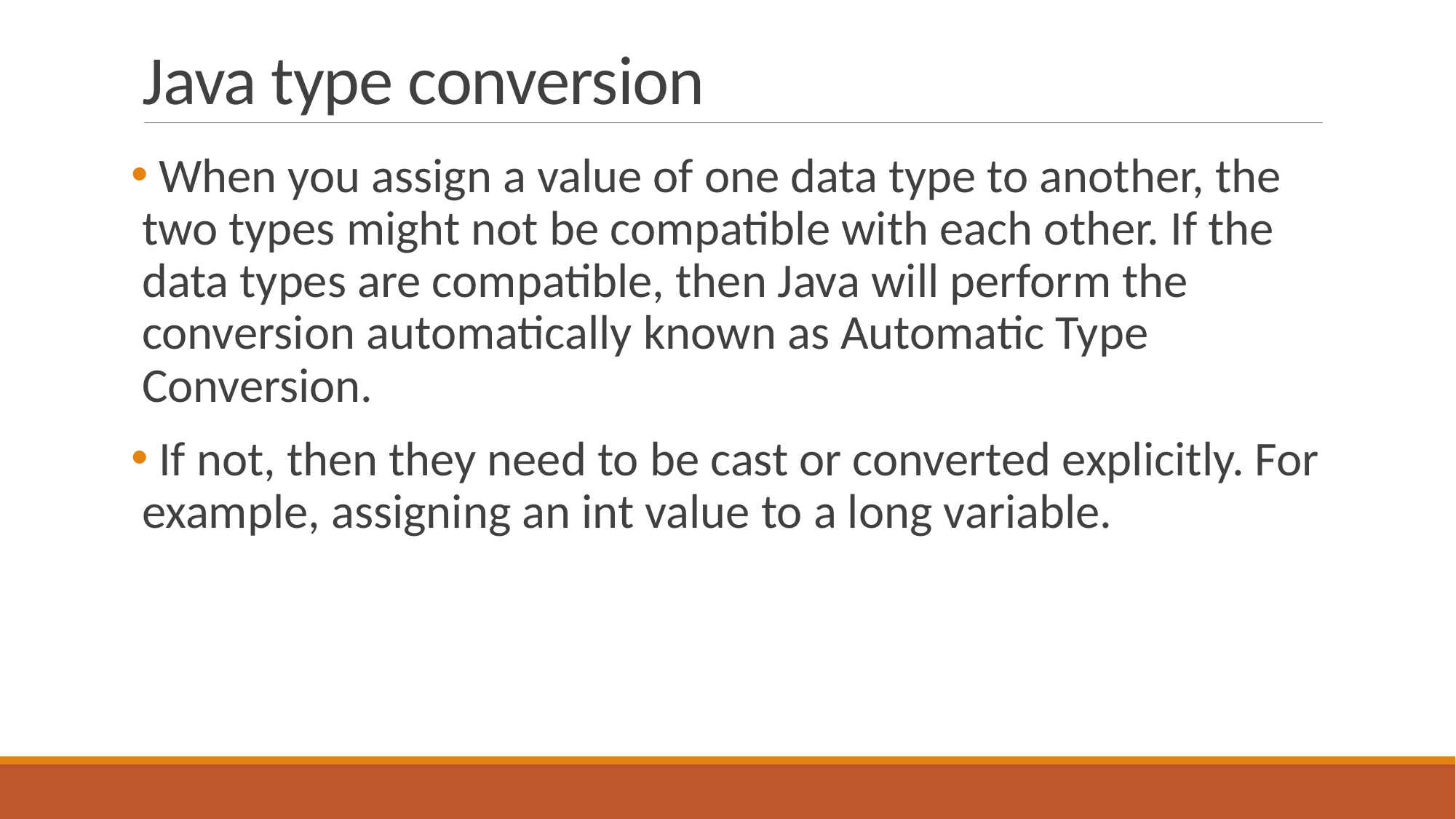

# Java type conversion
 When you assign a value of one data type to another, the two types might not be compatible with each other. If the data types are compatible, then Java will perform the conversion automatically known as Automatic Type Conversion.
 If not, then they need to be cast or converted explicitly. For example, assigning an int value to a long variable.
26